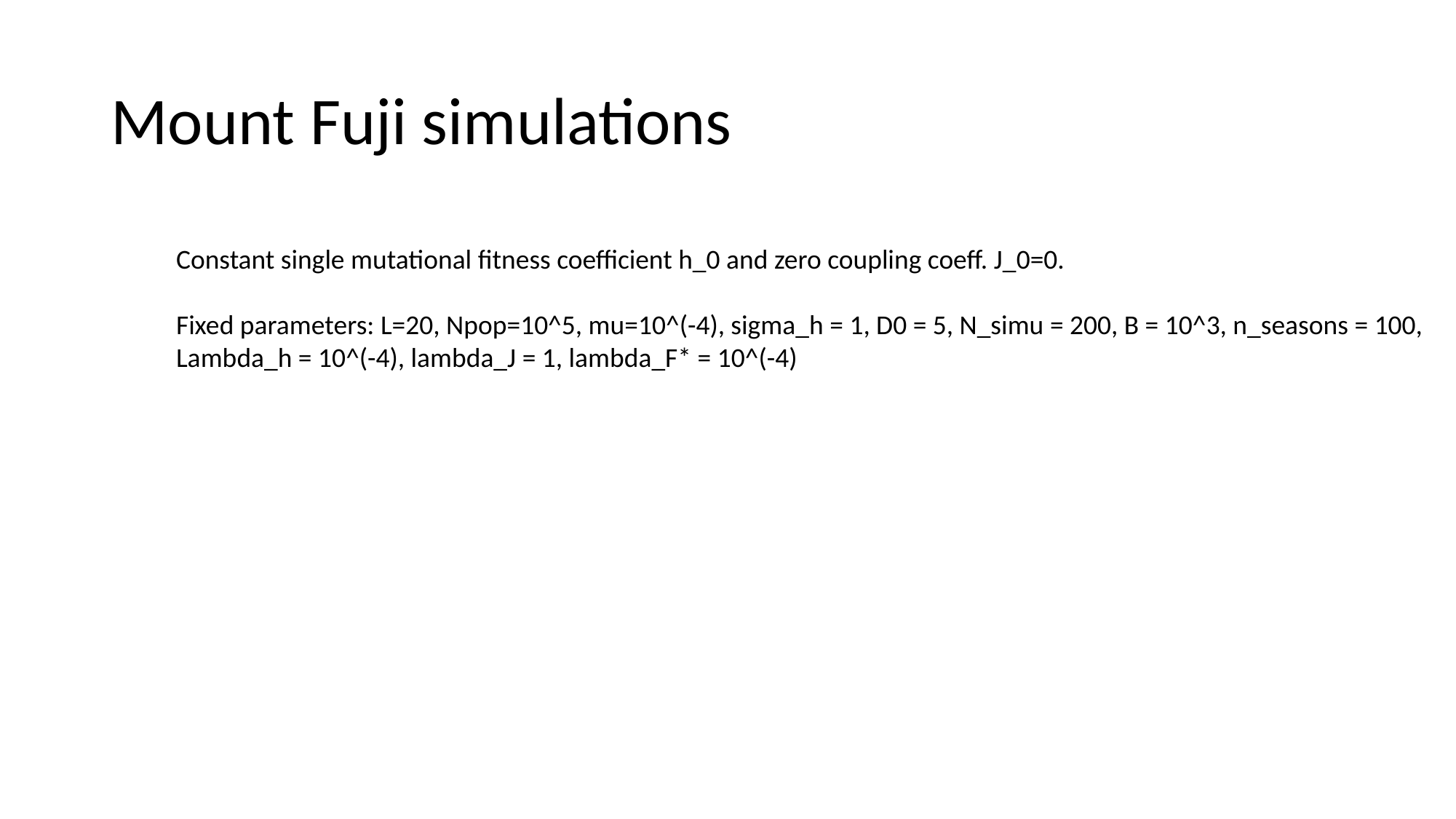

# Mount Fuji simulations
Constant single mutational fitness coefficient h_0 and zero coupling coeff. J_0=0.

Fixed parameters: L=20, Npop=10^5, mu=10^(-4), sigma_h = 1, D0 = 5, N_simu = 200, B = 10^3, n_seasons = 100,
Lambda_h = 10^(-4), lambda_J = 1, lambda_F* = 10^(-4)